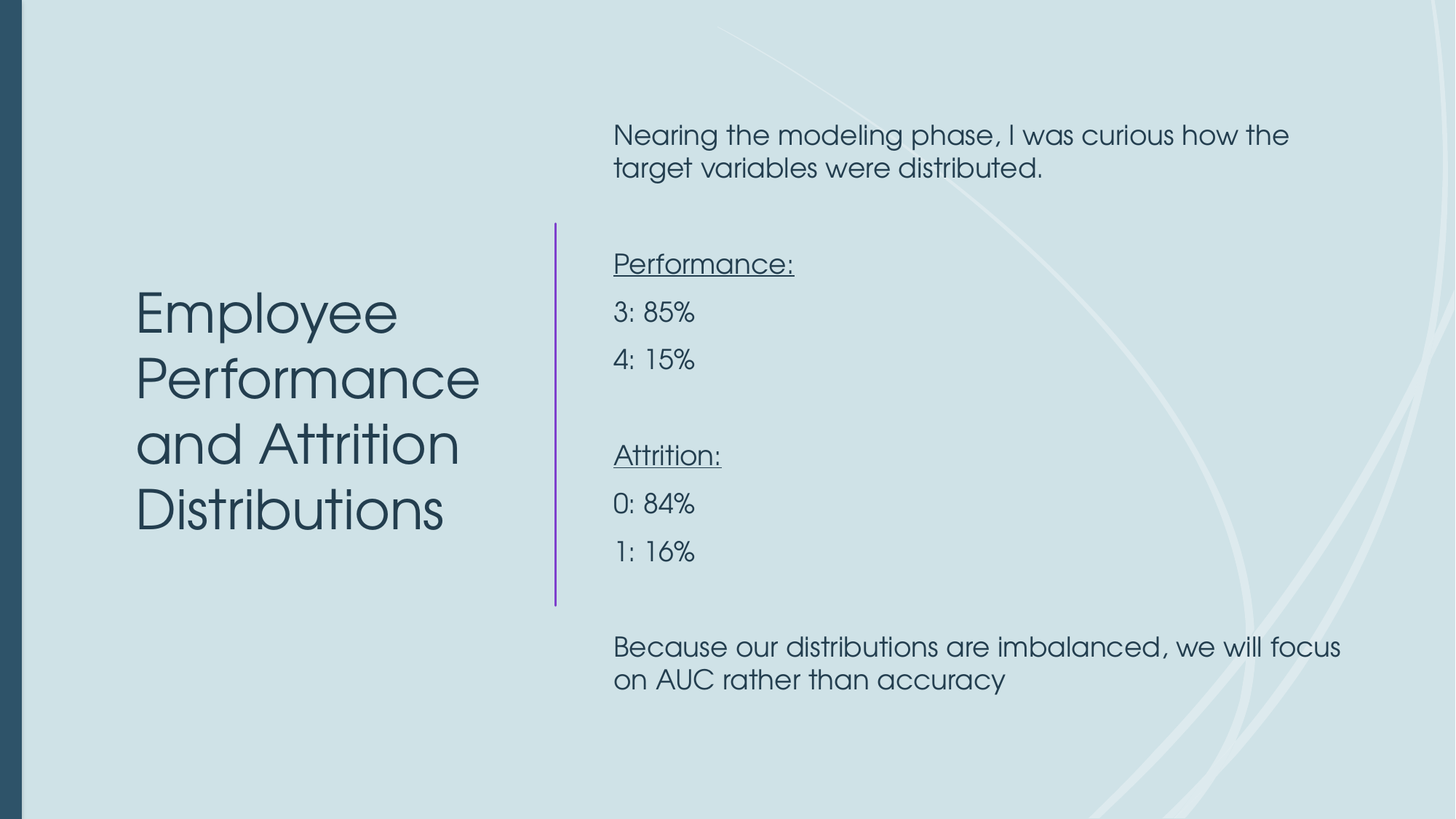

# Employee Performance and Attrition Distributions
Nearing the modeling phase, I was curious how the target variables were distributed.

Performance:
3: 85%
4: 15%

Attrition:
0: 84%
1: 16%

Because our distributions are imbalanced, we will focus on AUC rather than accuracy